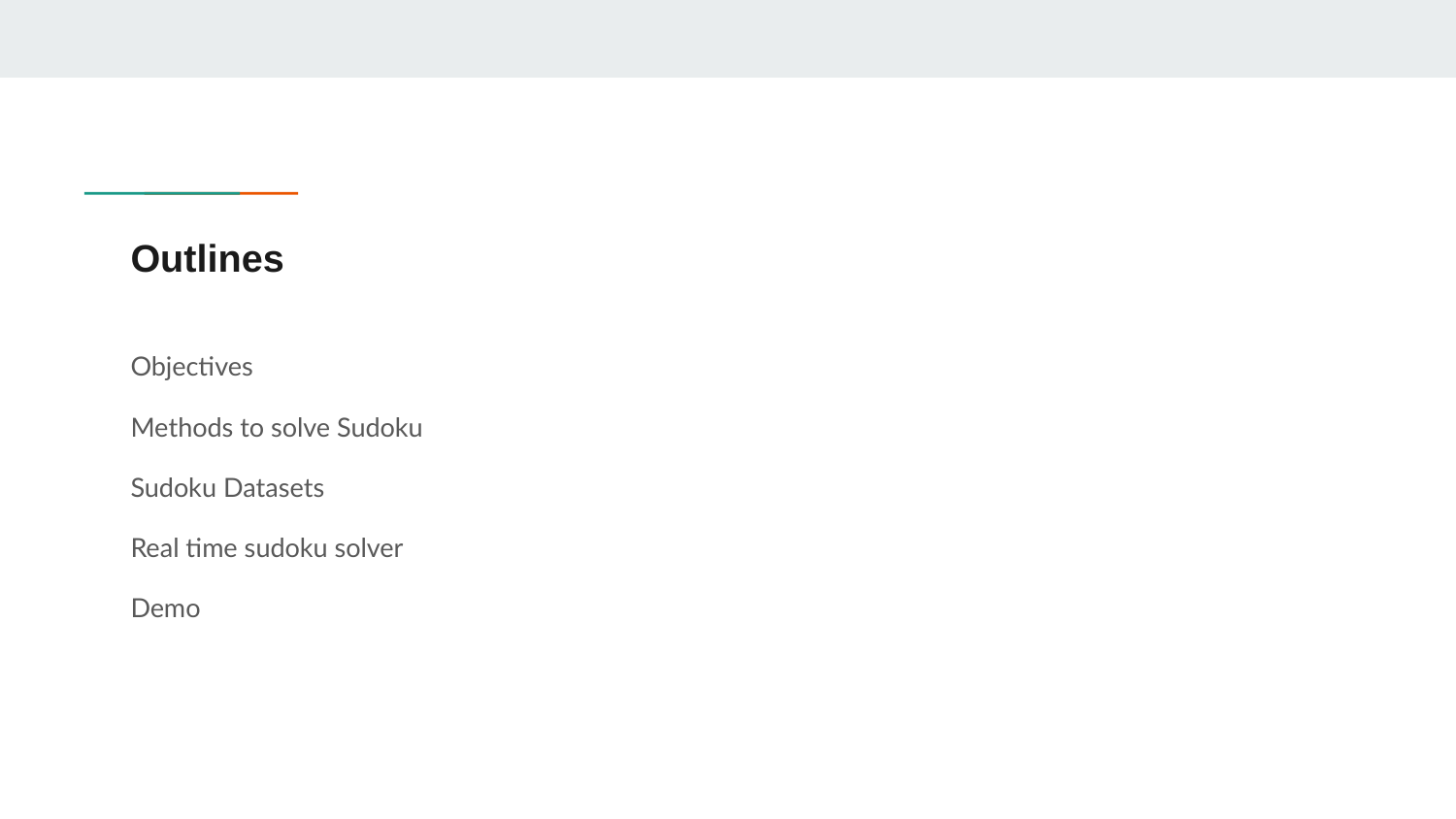

# Outlines
Objectives
Methods to solve Sudoku
Sudoku Datasets
Real time sudoku solver
Demo